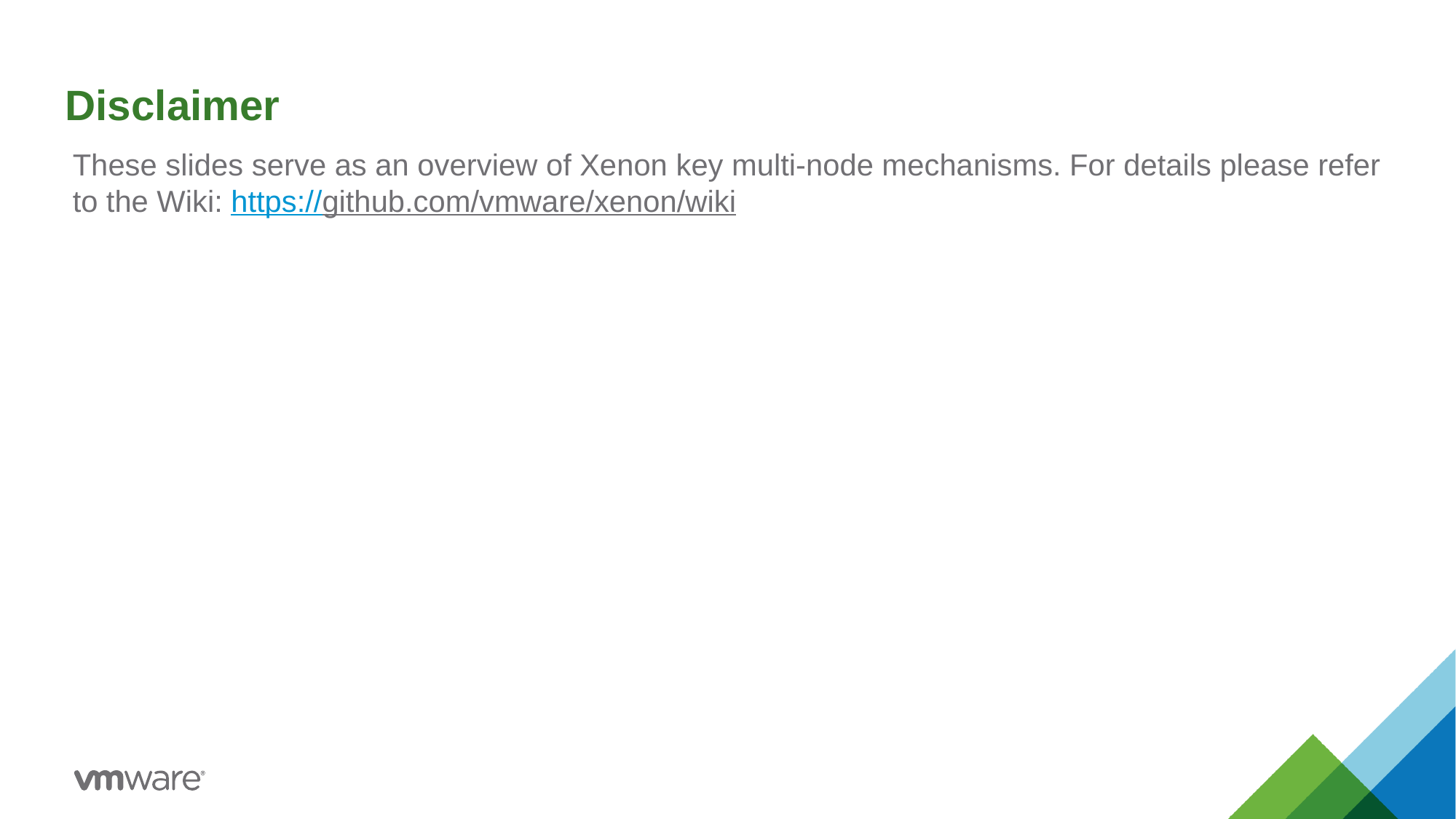

Disclaimer
These slides serve as an overview of Xenon key multi-node mechanisms. For details please refer to the Wiki: https://github.com/vmware/xenon/wiki